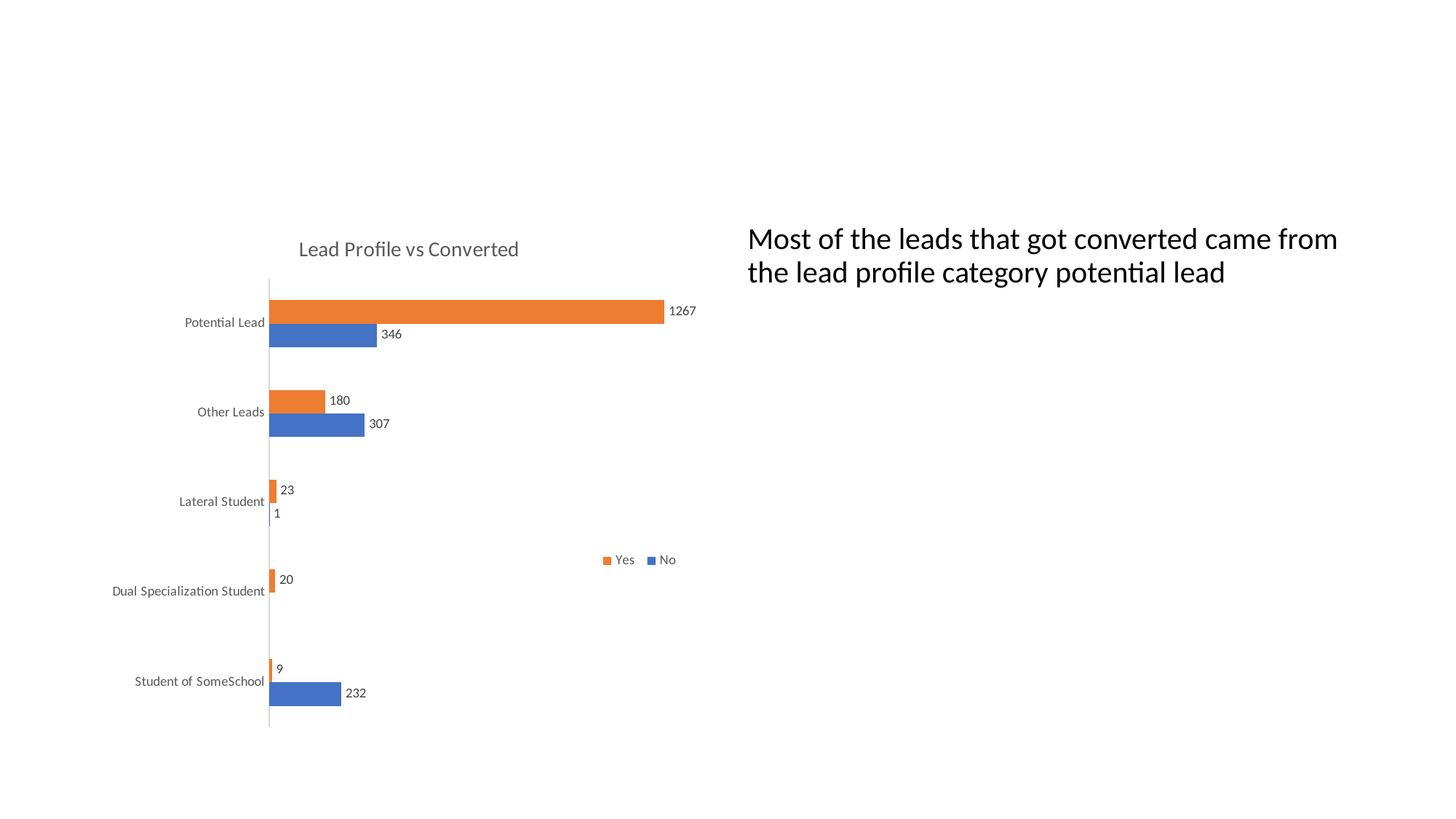

#

### Chart: Lead Profile vs Converted

| Category | No | Yes |
|---|---|---|
| Student of SomeSchool | 232.0 | 9.0 |
| Dual Specialization Student | None | 20.0 |
| Lateral Student | 1.0 | 23.0 |
| Other Leads | 307.0 | 180.0 |
| Potential Lead | 346.0 | 1267.0 |
Most of the leads that got converted came from the lead profile category potential lead